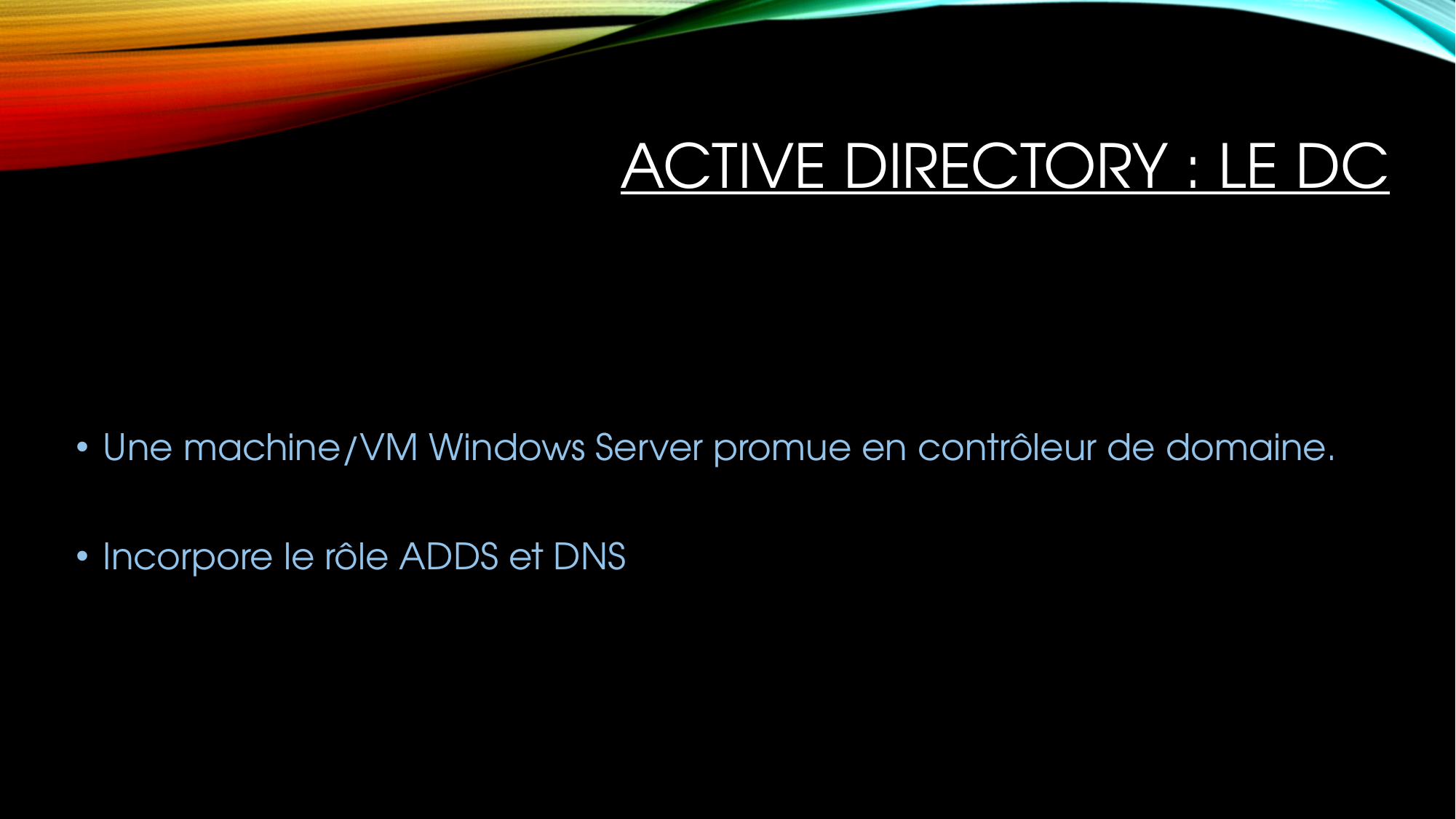

# Active directory : LE DC

Une machine/VM Windows Server promue en contrôleur de domaine.

Incorpore le rôle ADDS et DNS